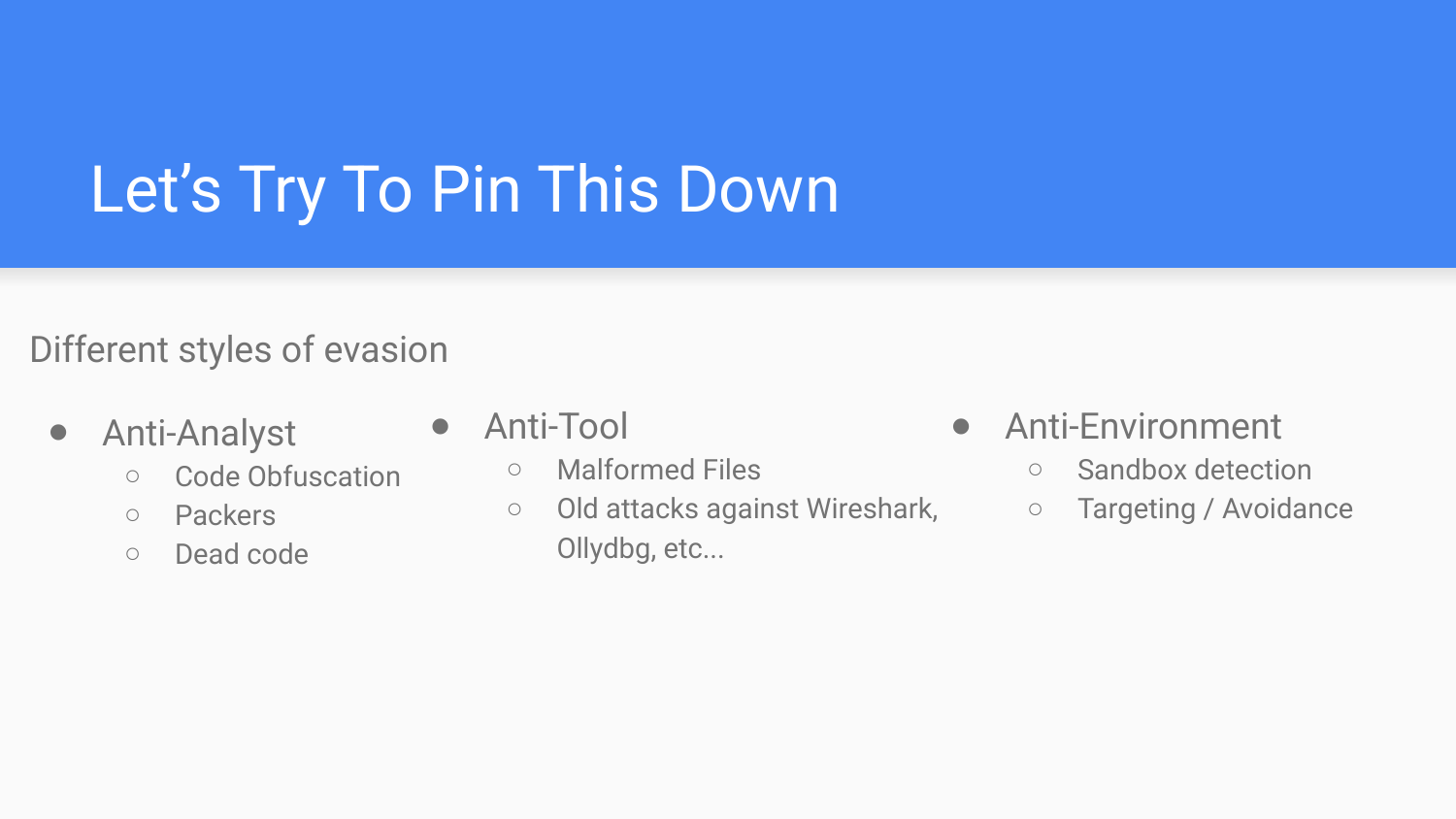

# Let’s Try To Pin This Down
Different styles of evasion
Anti-Analyst
Code Obfuscation
Packers
Dead code
Anti-Tool
Malformed Files
Old attacks against Wireshark, Ollydbg, etc...
Anti-Environment
Sandbox detection
Targeting / Avoidance